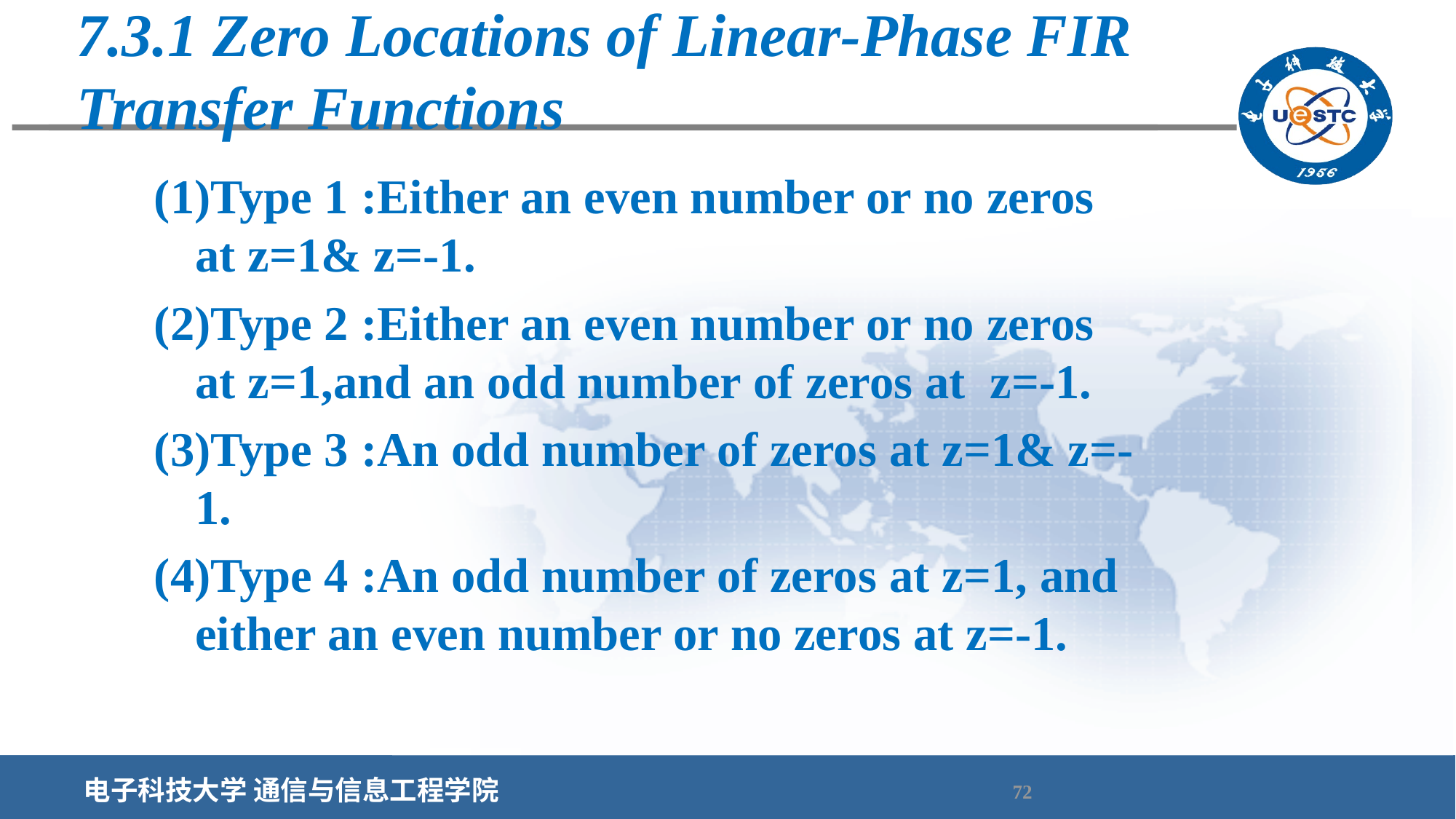

# 7.3.1 Zero Locations of Linear-Phase FIR Transfer Functions
(1)Type 1 :Either an even number or no zeros at z=1& z=-1.
(2)Type 2 :Either an even number or no zeros at z=1,and an odd number of zeros at  z=-1.
(3)Type 3 :An odd number of zeros at z=1& z=-1.
(4)Type 4 :An odd number of zeros at z=1, and either an even number or no zeros at z=-1.